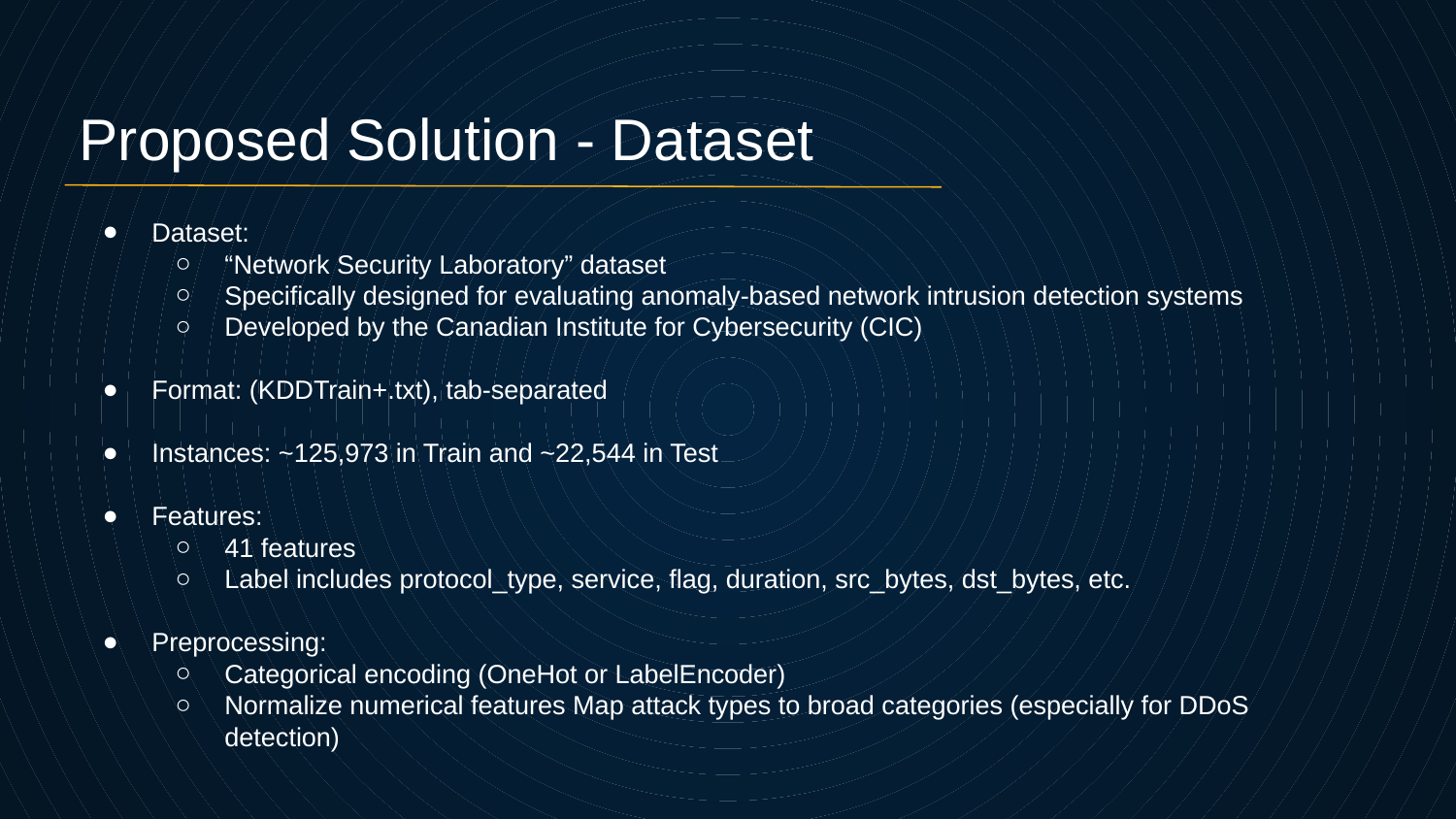

# Proposed Solution - Dataset
Dataset:
“Network Security Laboratory” dataset
Specifically designed for evaluating anomaly-based network intrusion detection systems
Developed by the Canadian Institute for Cybersecurity (CIC)

Format: (KDDTrain+.txt), tab-separated

Instances: ~125,973 in Train and ~22,544 in Test

Features:
41 features
Label includes protocol_type, service, flag, duration, src_bytes, dst_bytes, etc.

Preprocessing:
Categorical encoding (OneHot or LabelEncoder)
Normalize numerical features Map attack types to broad categories (especially for DDoS detection)